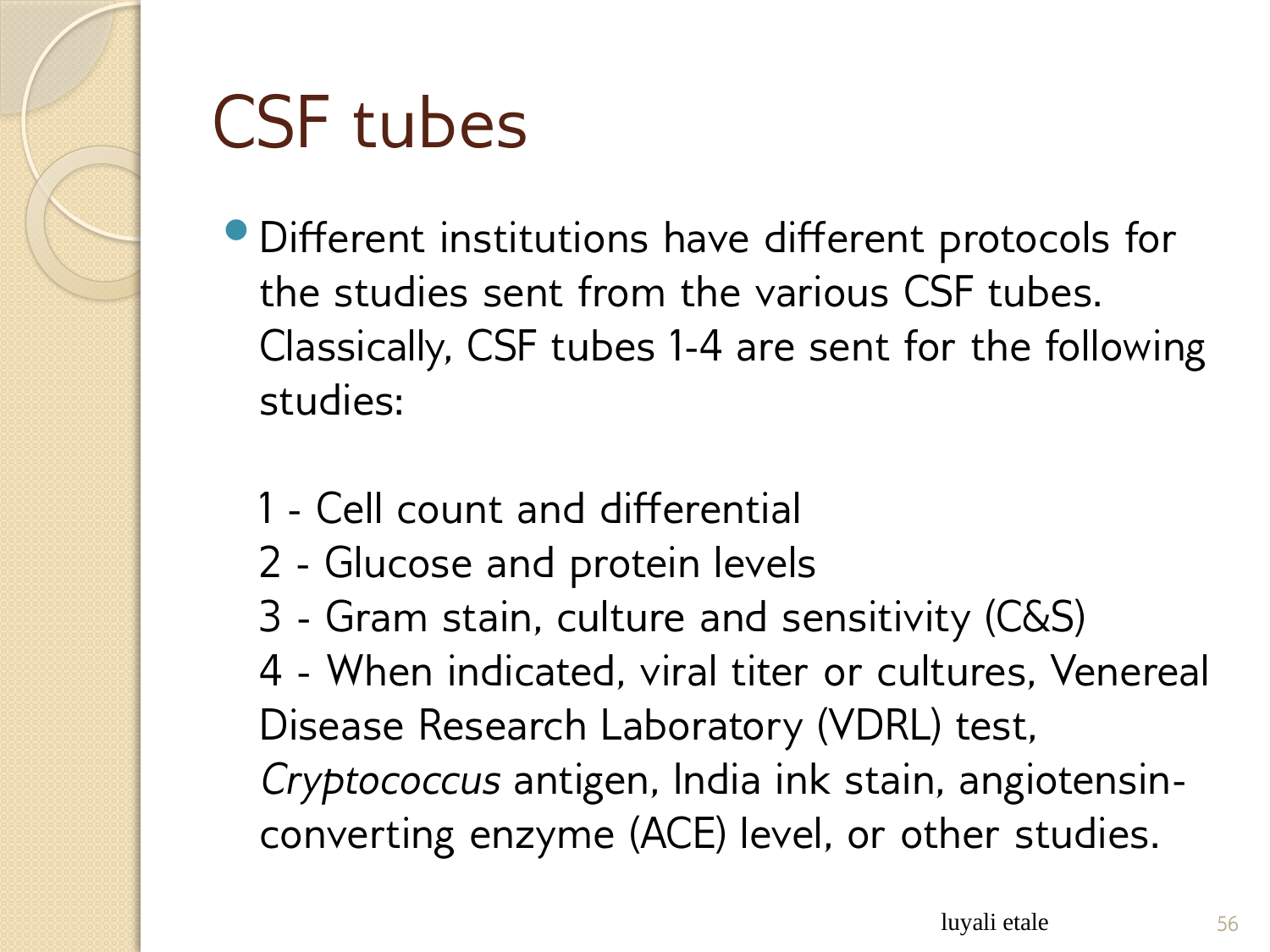

# CSF tubes
Different institutions have different protocols for the studies sent from the various CSF tubes. Classically, CSF tubes 1-4 are sent for the following studies:
1 - Cell count and differential
2 - Glucose and protein levels
3 - Gram stain, culture and sensitivity (C&S)
4 - When indicated, viral titer or cultures, Venereal Disease Research Laboratory (VDRL) test, Cryptococcus antigen, India ink stain, angiotensin-converting enzyme (ACE) level, or other studies.
luyali etale
56